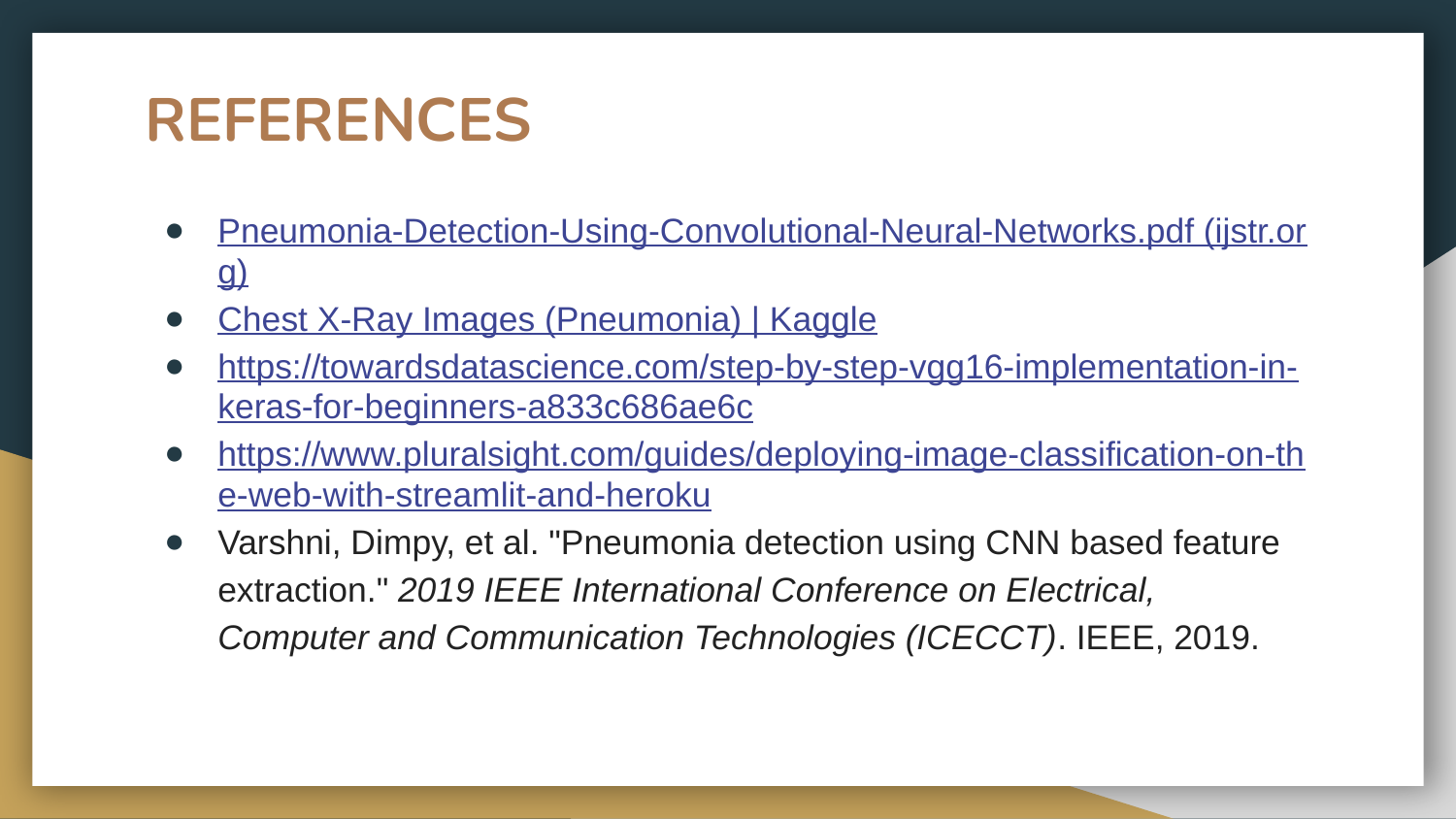

# REFERENCES
Pneumonia-Detection-Using-Convolutional-Neural-Networks.pdf (ijstr.org)
Chest X-Ray Images (Pneumonia) | Kaggle
https://towardsdatascience.com/step-by-step-vgg16-implementation-in-keras-for-beginners-a833c686ae6c
https://www.pluralsight.com/guides/deploying-image-classification-on-the-web-with-streamlit-and-heroku
Varshni, Dimpy, et al. "Pneumonia detection using CNN based feature extraction." 2019 IEEE International Conference on Electrical, Computer and Communication Technologies (ICECCT). IEEE, 2019.